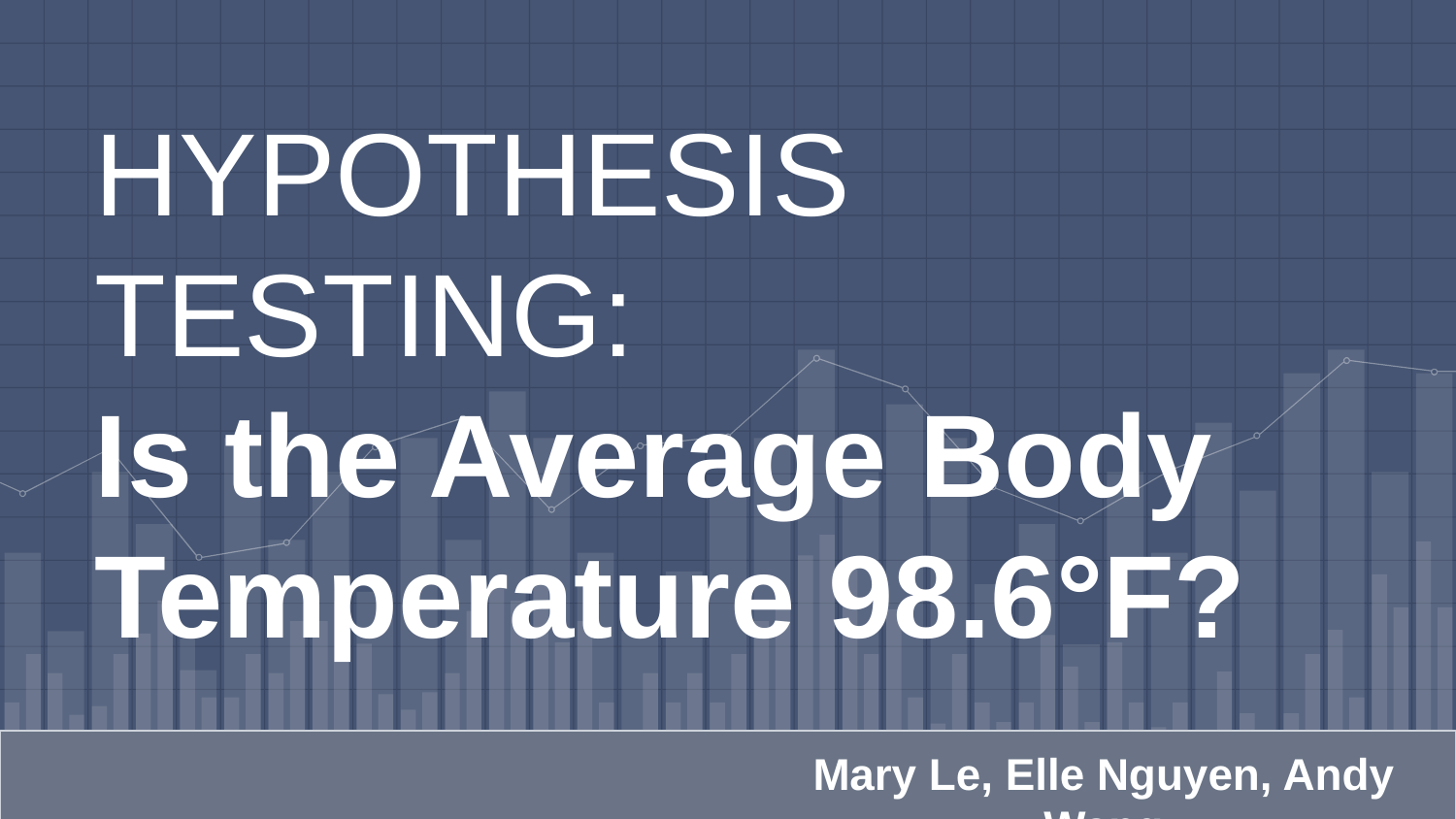

# HYPOTHESIS TESTING:
Is the Average Body Temperature 98.6°F?

Mary Le, Elle Nguyen, Andy Wang